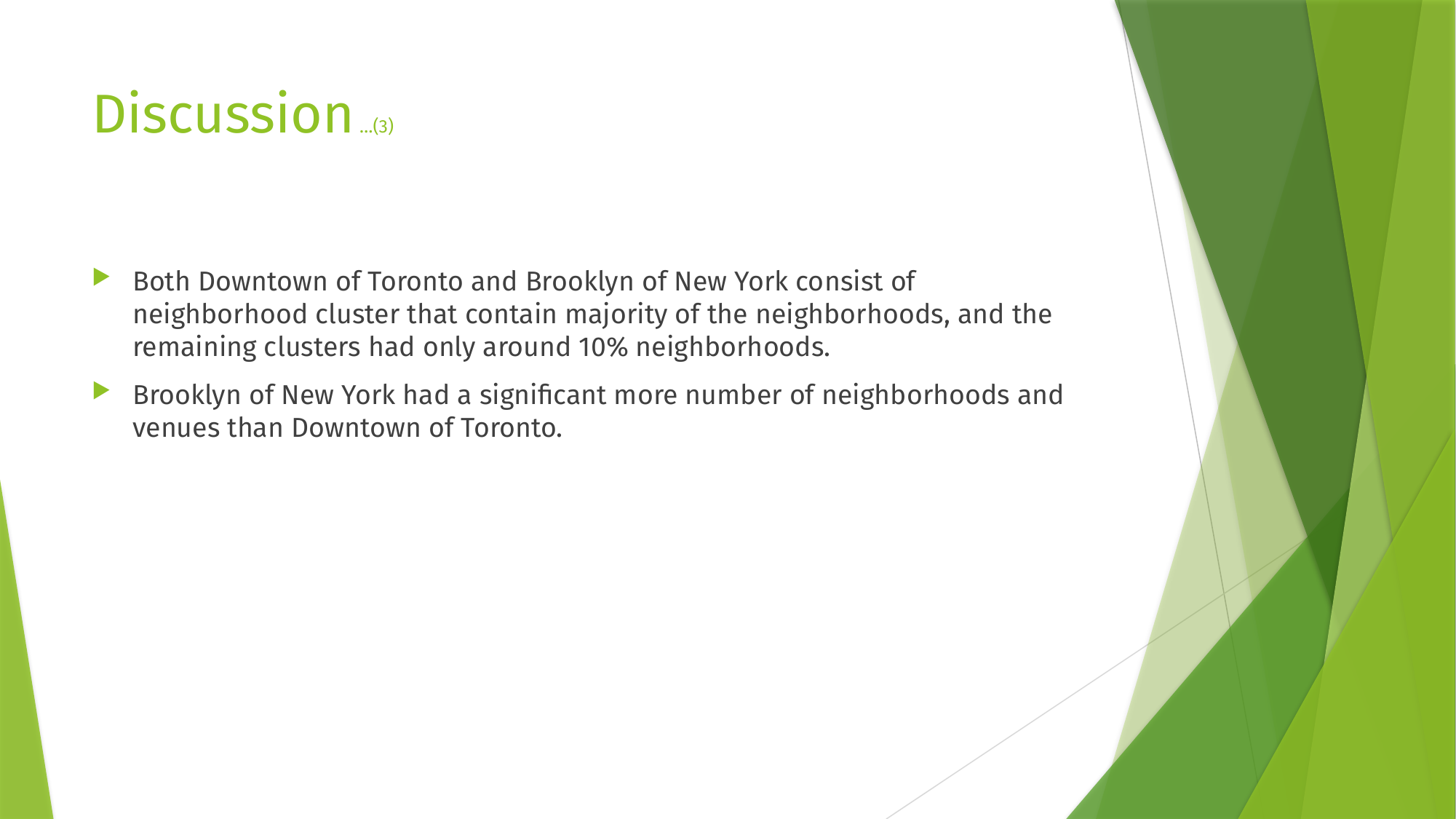

# Discussion …(3)
Both Downtown of Toronto and Brooklyn of New York consist of neighborhood cluster that contain majority of the neighborhoods, and the remaining clusters had only around 10% neighborhoods.
Brooklyn of New York had a significant more number of neighborhoods and venues than Downtown of Toronto.